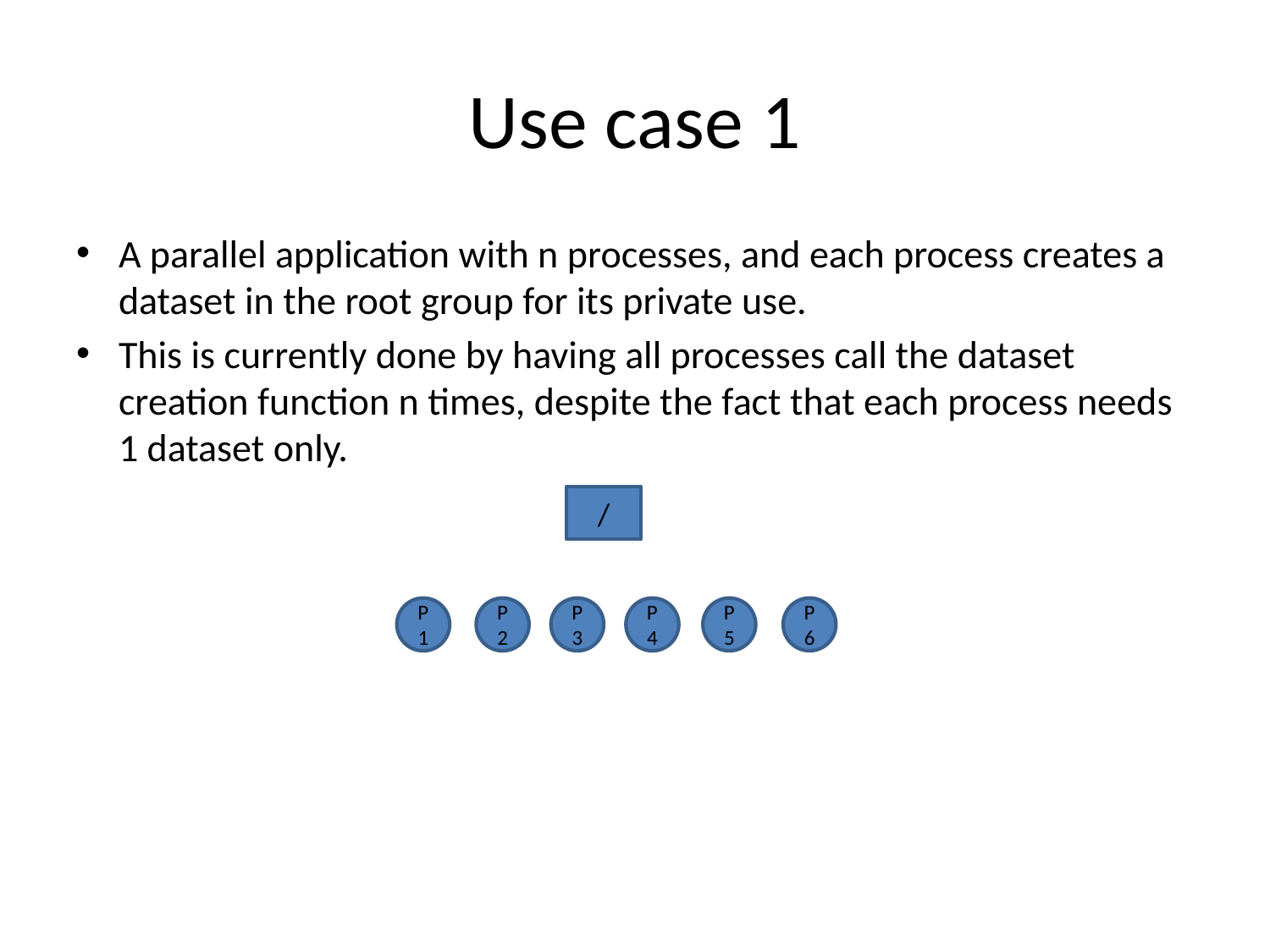

# Use case 1
A parallel application with n processes, and each process creates a dataset in the root group for its private use.
This is currently done by having all processes call the dataset creation function n times, despite the fact that each process needs 1 dataset only.
/
P6
P1
P2
P3
P4
P5